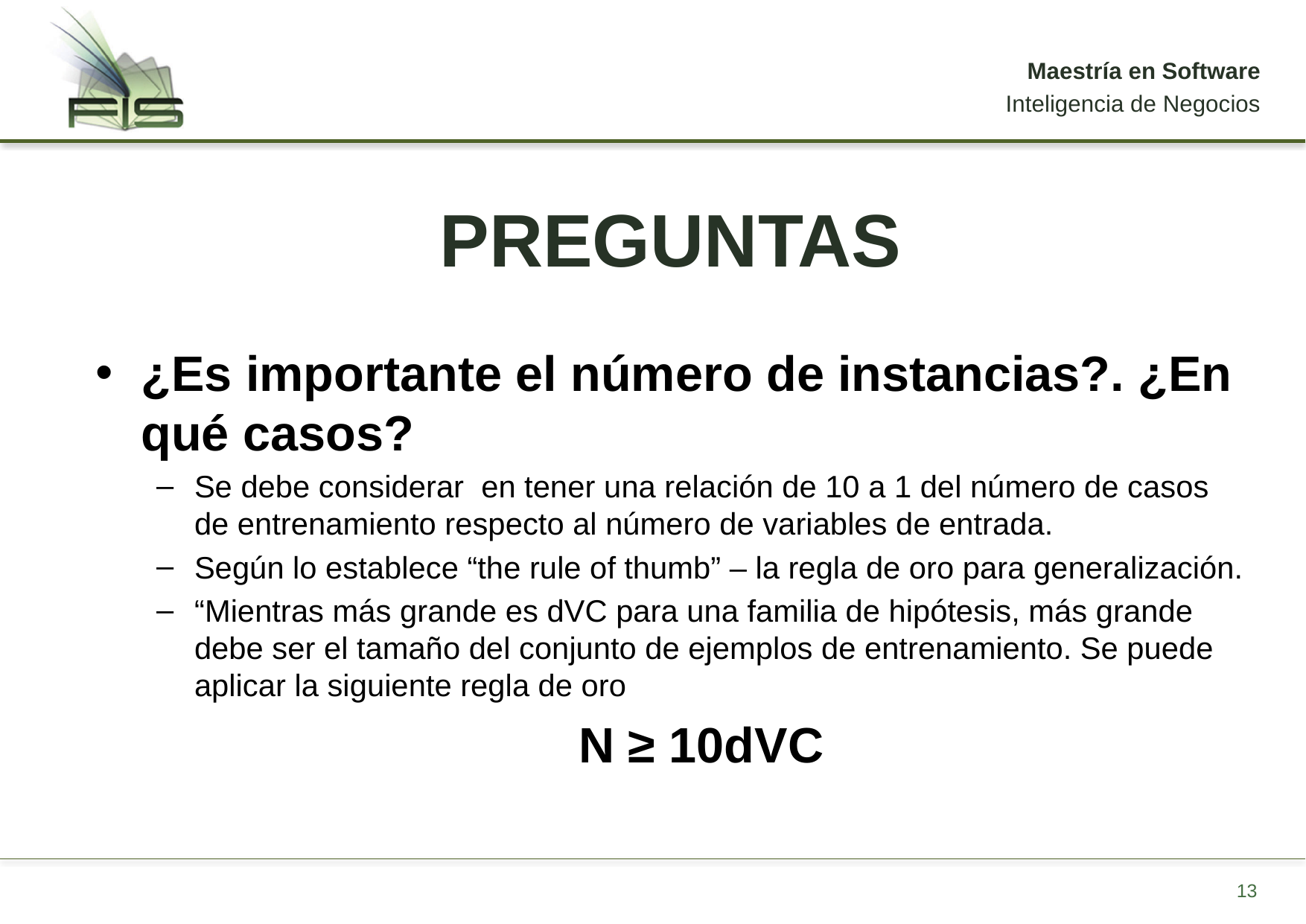

# PREGUNTAS
¿Es importante el número de instancias?. ¿En qué casos?
Se debe considerar  en tener una relación de 10 a 1 del número de casos de entrenamiento respecto al número de variables de entrada.
Según lo establece “the rule of thumb” – la regla de oro para generalización.
“Mientras más grande es dVC para una familia de hipótesis, más grande debe ser el tamaño del conjunto de ejemplos de entrenamiento. Se puede aplicar la siguiente regla de oro
N ≥ 10dVC

13